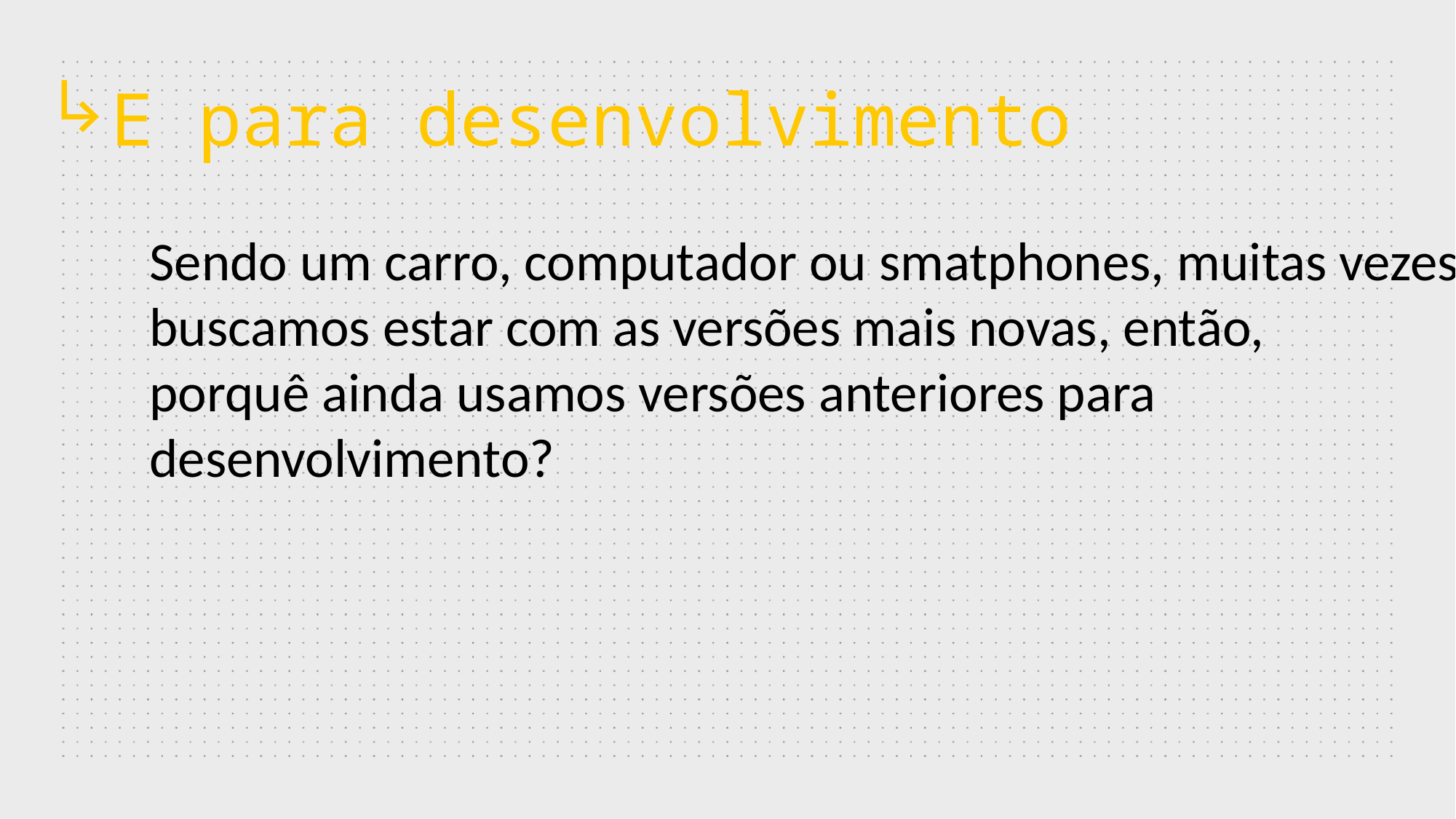

# E para desenvolvimento
Sendo um carro, computador ou smatphones, muitas vezes
buscamos estar com as versões mais novas, então,
porquê ainda usamos versões anteriores para
desenvolvimento?